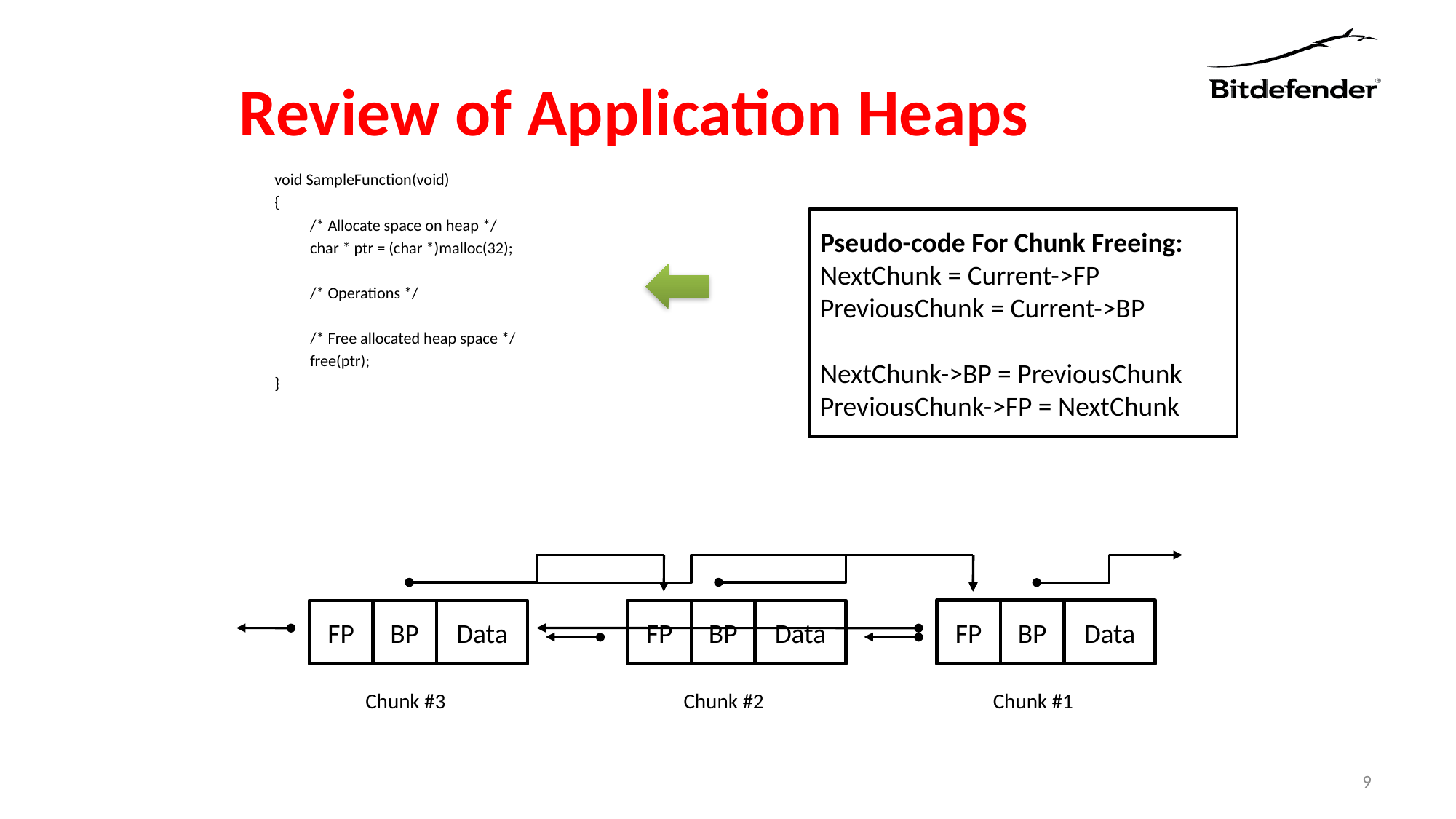

# Review of Application Heaps
void SampleFunction(void)
{
	/* Allocate space on heap */
	char * ptr = (char *)malloc(32);

	/* Operations */

	/* Free allocated heap space */
	free(ptr);
}

Pseudo-code For Chunk Freeing:
NextChunk = Current->FP
PreviousChunk = Current->BP

NextChunk->BP = PreviousChunk
PreviousChunk->FP = NextChunk

FP
BP
Data
FP
BP
Data
FP
BP
Data
Chunk #1
Chunk #3
Chunk #2
9